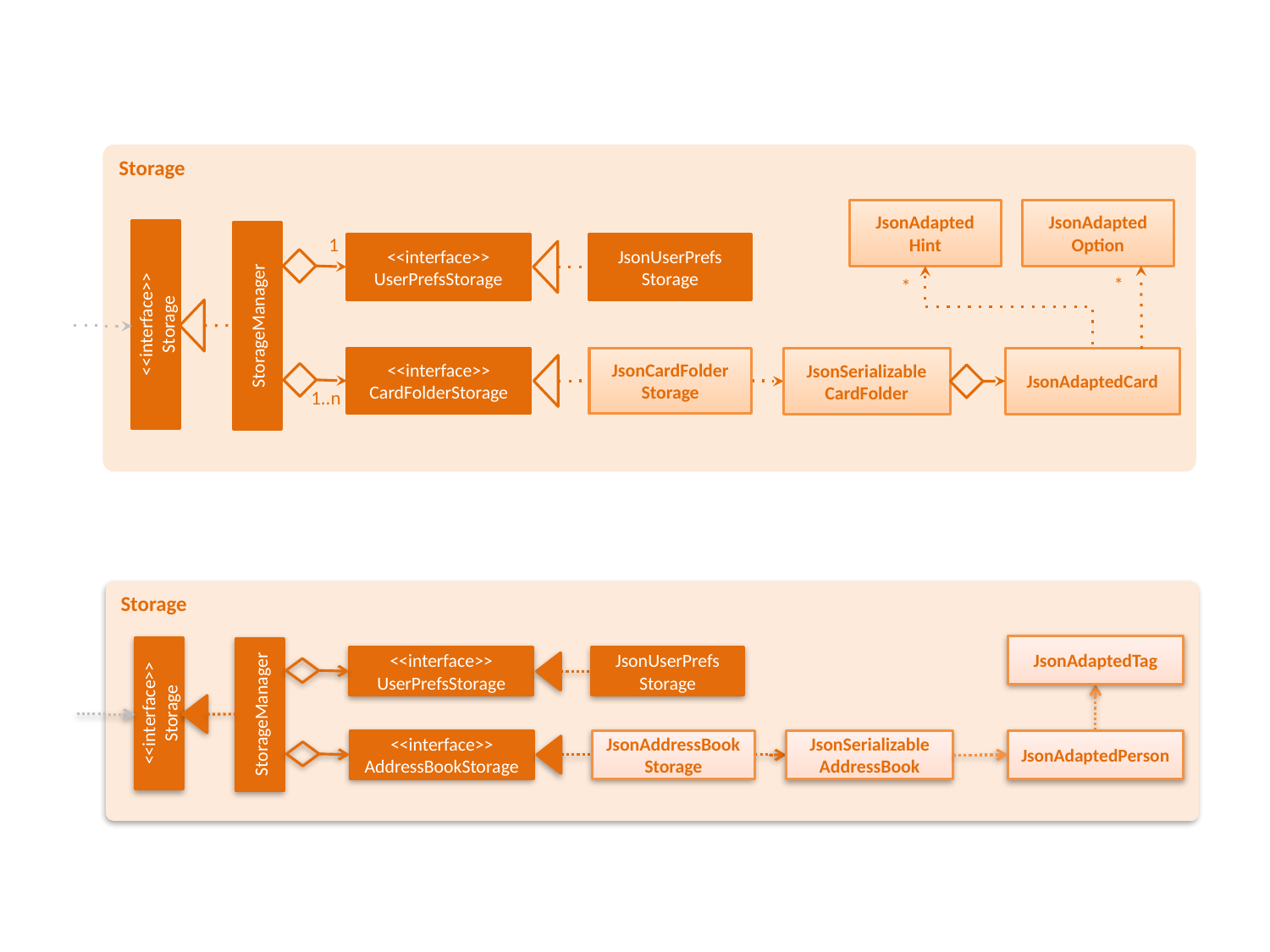

Storage
JsonAdapted Hint
JsonAdapted Option
1
JsonUserPrefs
Storage
<<interface>>
UserPrefsStorage

*
*
<<interface>>
Storage
StorageManager

<<interface>>
CardFolderStorage
JsonCardFolder Storage
JsonAdaptedCard
JsonSerializable
CardFolder

1..n
Storage
JsonAdaptedTag
<<interface>>
UserPrefsStorage
JsonUserPrefs
Storage

<<interface>>
Storage
StorageManager

<<interface>>
AddressBookStorage
JsonAddressBook
Storage
JsonAdaptedPerson
JsonSerializable
AddressBook